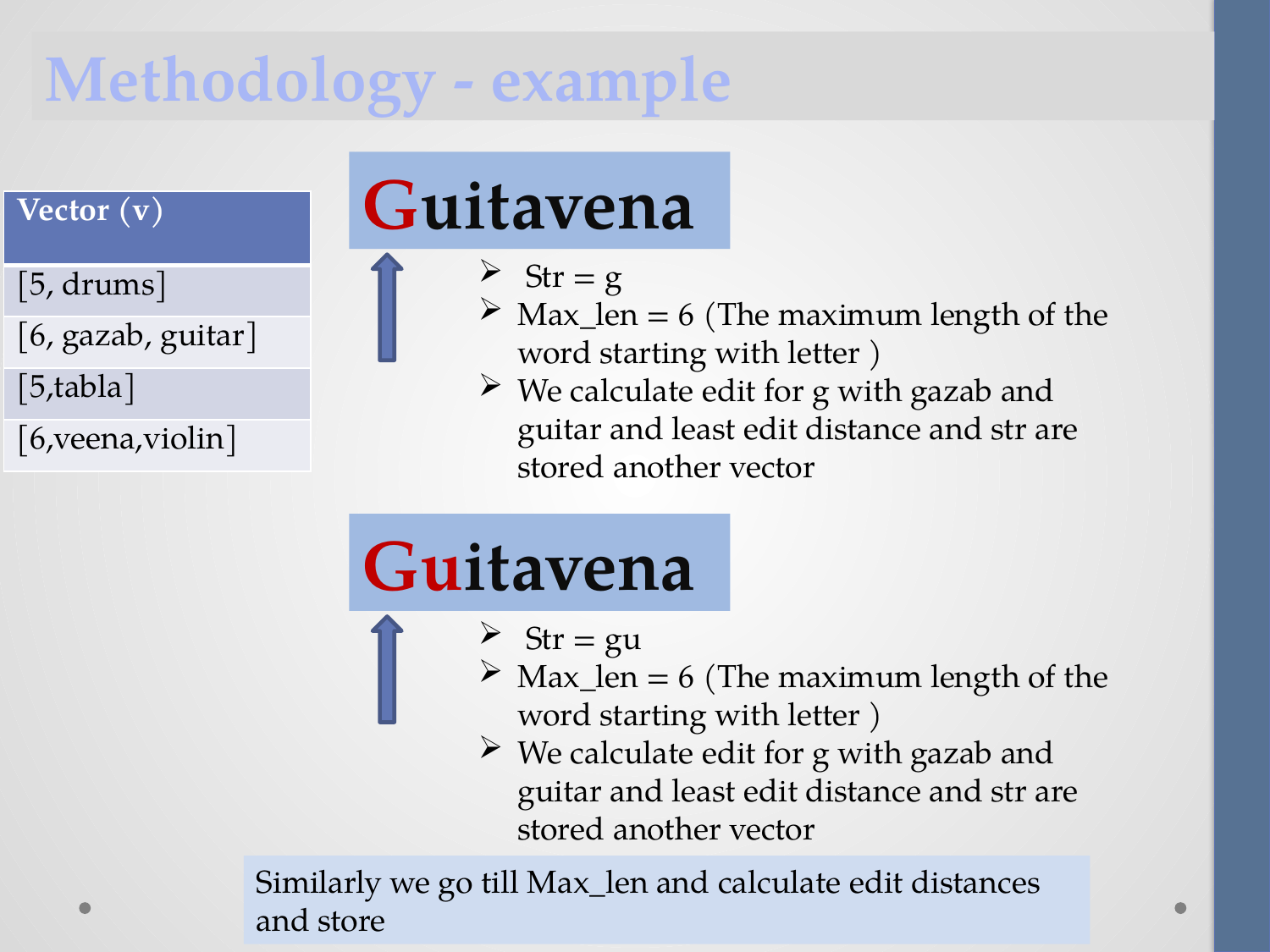

Methodology - example
Guitavena
| Vector (v) |
| --- |
| [5, drums] |
| [6, gazab, guitar] |
| [5,tabla] |
| [6,veena,violin] |
 Str = g
Max_len = 6 (The maximum length of the word starting with letter )
We calculate edit for g with gazab and guitar and least edit distance and str are stored another vector

Guitavena
 Str = gu
Max_len = 6 (The maximum length of the word starting with letter )
We calculate edit for g with gazab and guitar and least edit distance and str are stored another vector

Similarly we go till Max_len and calculate edit distances and store